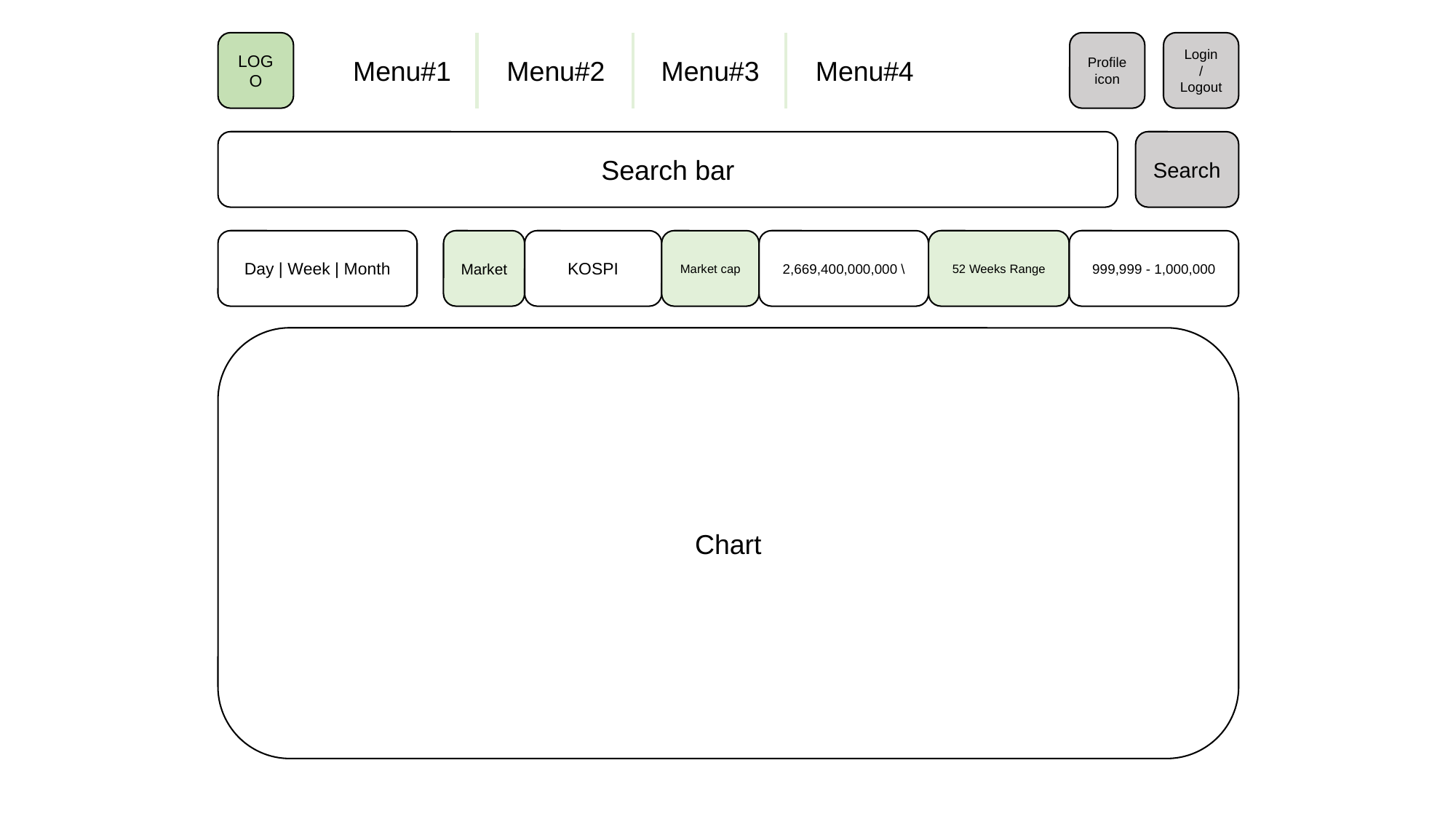

LOGO
Profile icon
Login
/
Logout
Menu#1
Menu#2
Menu#3
Menu#4
Search bar
Search
Day | Week | Month
Market
KOSPI
Market cap
2,669,400,000,000 \
52 Weeks Range
999,999 - 1,000,000
Chart